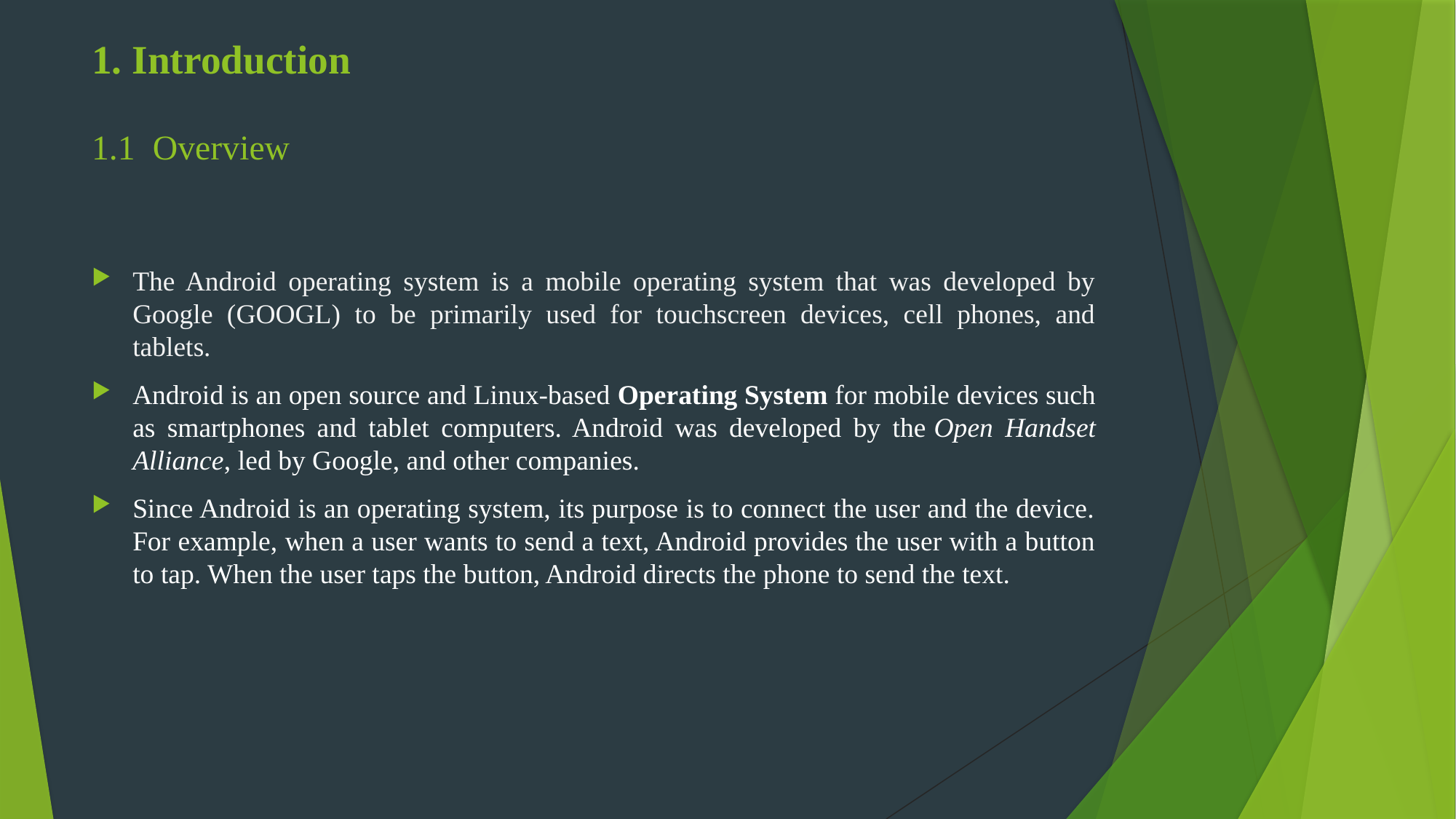

# 1. Introduction 1.1  Overview
The Android operating system is a mobile operating system that was developed by Google (GOOGL​) to be primarily used for touchscreen devices, cell phones, and tablets.
Android is an open source and Linux-based Operating System for mobile devices such as smartphones and tablet computers. Android was developed by the Open Handset Alliance, led by Google, and other companies.
Since Android is an operating system, its purpose is to connect the user and the device. For example, when a user wants to send a text, Android provides the user with a button to tap. When the user taps the button, Android directs the phone to send the text.